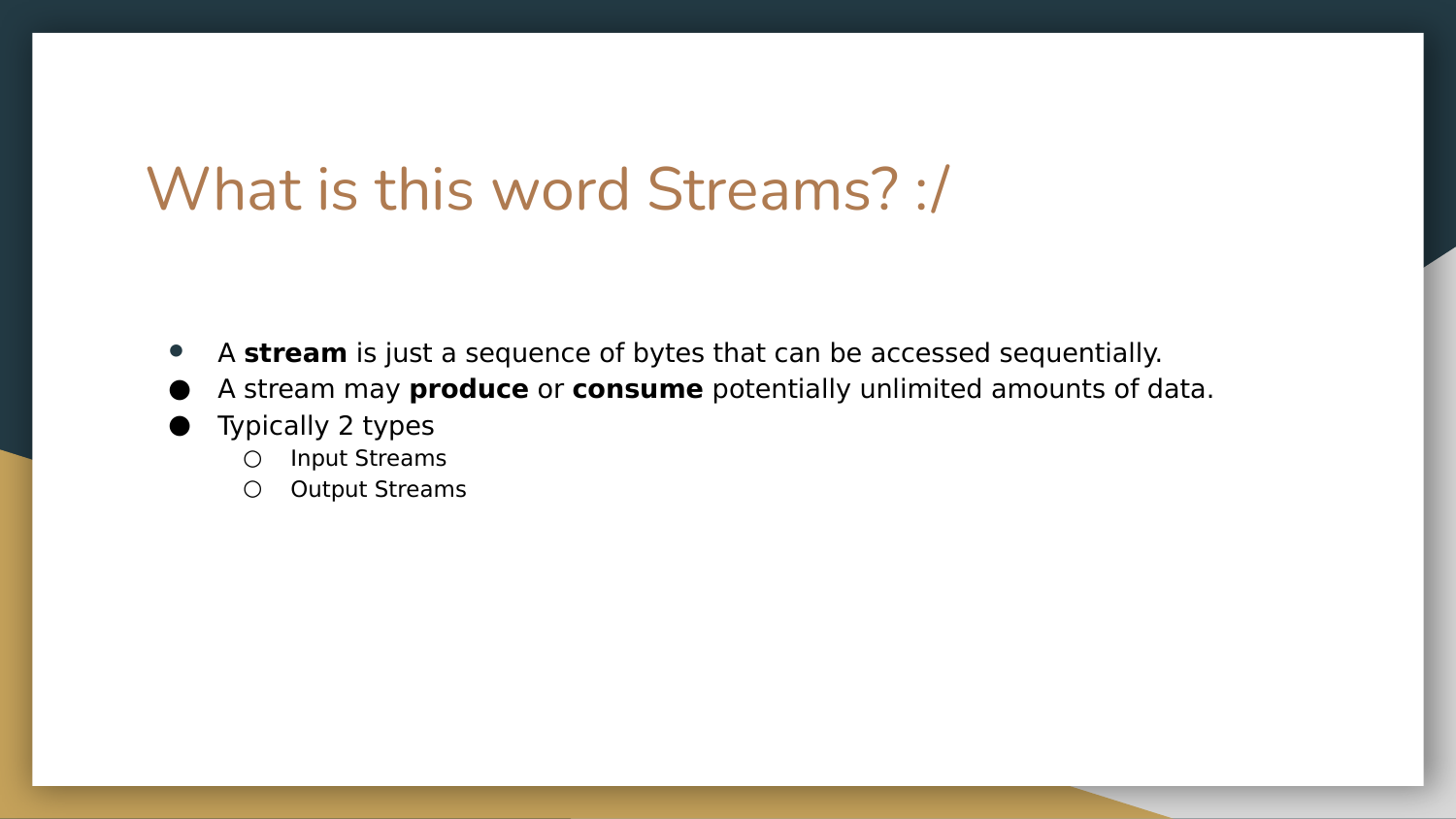

# What is this word Streams? :/
A stream is just a sequence of bytes that can be accessed sequentially.
A stream may produce or consume potentially unlimited amounts of data.
Typically 2 types
Input Streams
Output Streams